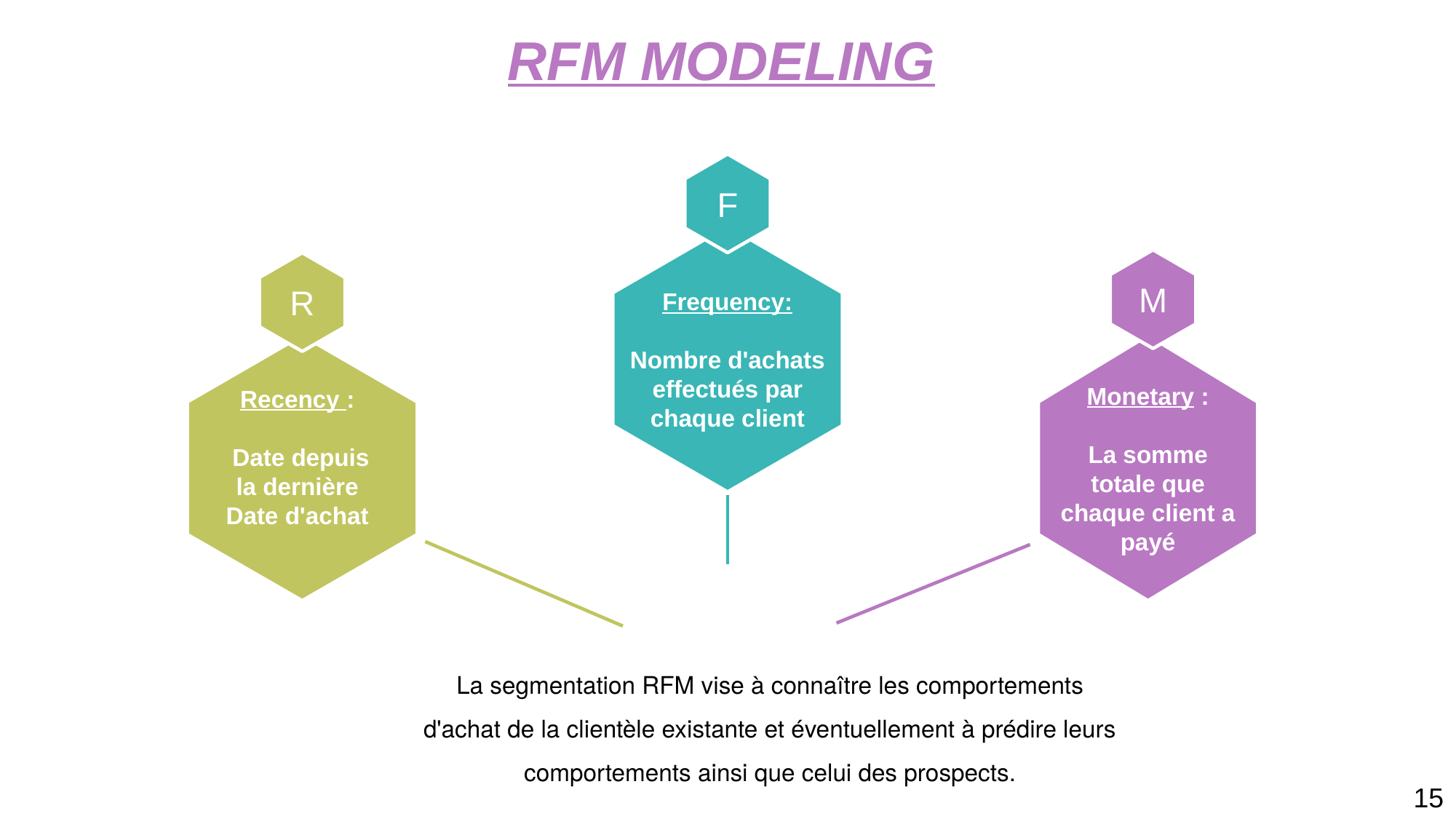

RFM MODELING
F
Frequency:

Nombre d'achats effectués par chaque client
M
R

Monetary :

La somme totale que chaque client a payé
Recency :

 Date depuis la dernière Date d'achat
La segmentation RFM vise à connaître les comportements d'achat de la clientèle existante et éventuellement à prédire leurs comportements ainsi que celui des prospects.
15